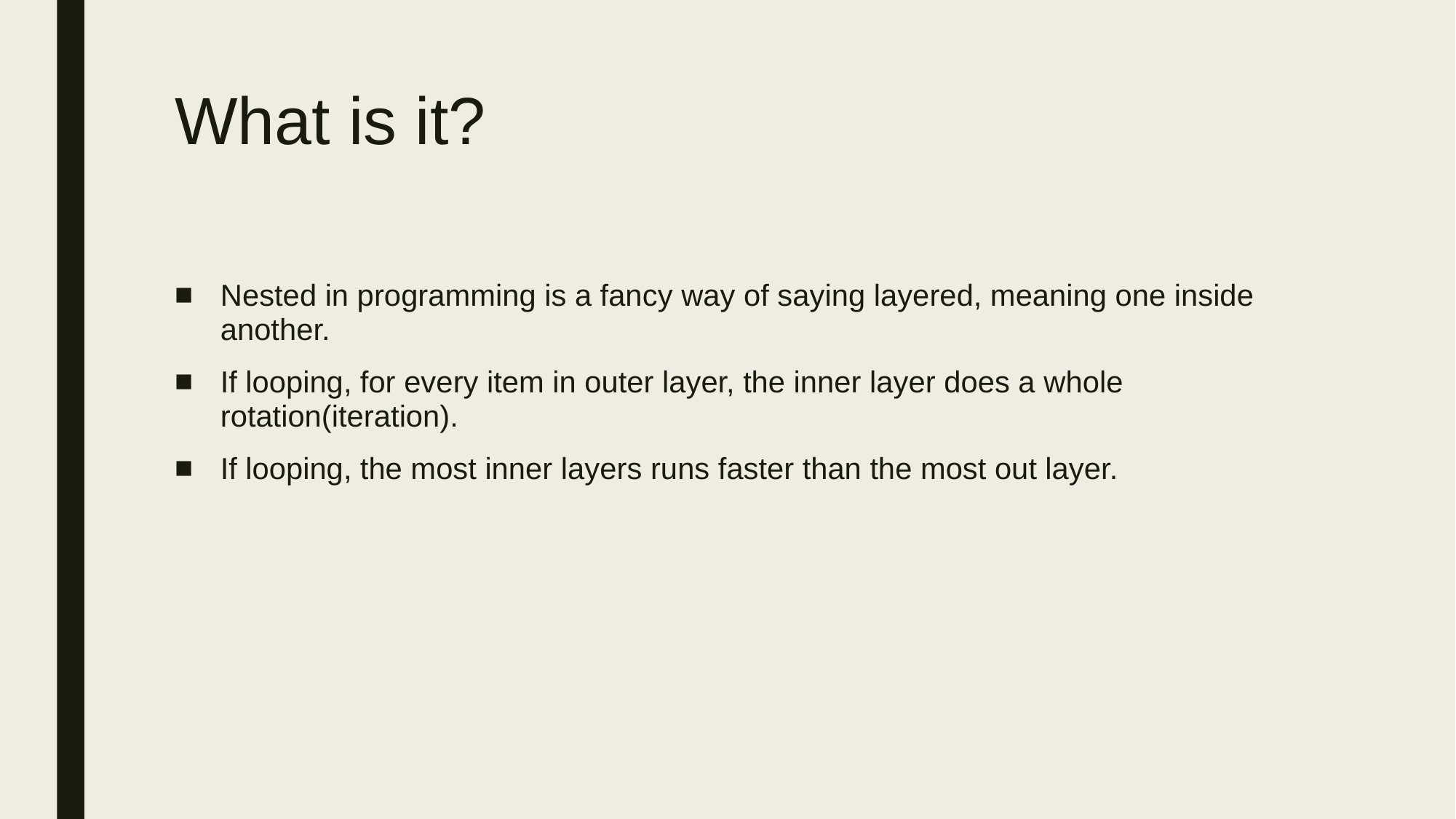

# What is it?
Nested in programming is a fancy way of saying layered, meaning one inside another.
If looping, for every item in outer layer, the inner layer does a whole rotation(iteration).
If looping, the most inner layers runs faster than the most out layer.